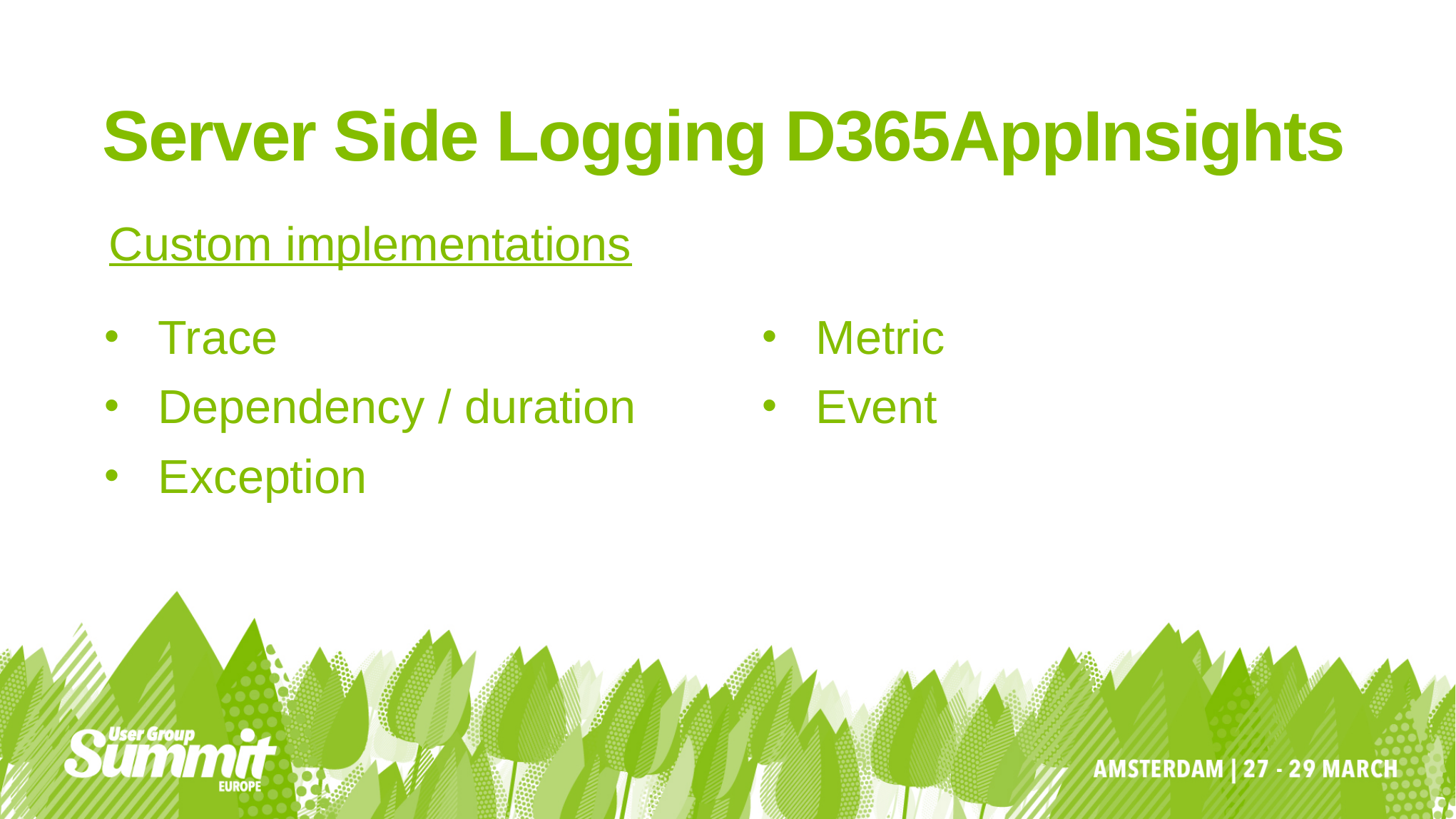

# Server Side Logging D365AppInsights
Custom implementations
Trace
Dependency / duration
Exception
Metric
Event